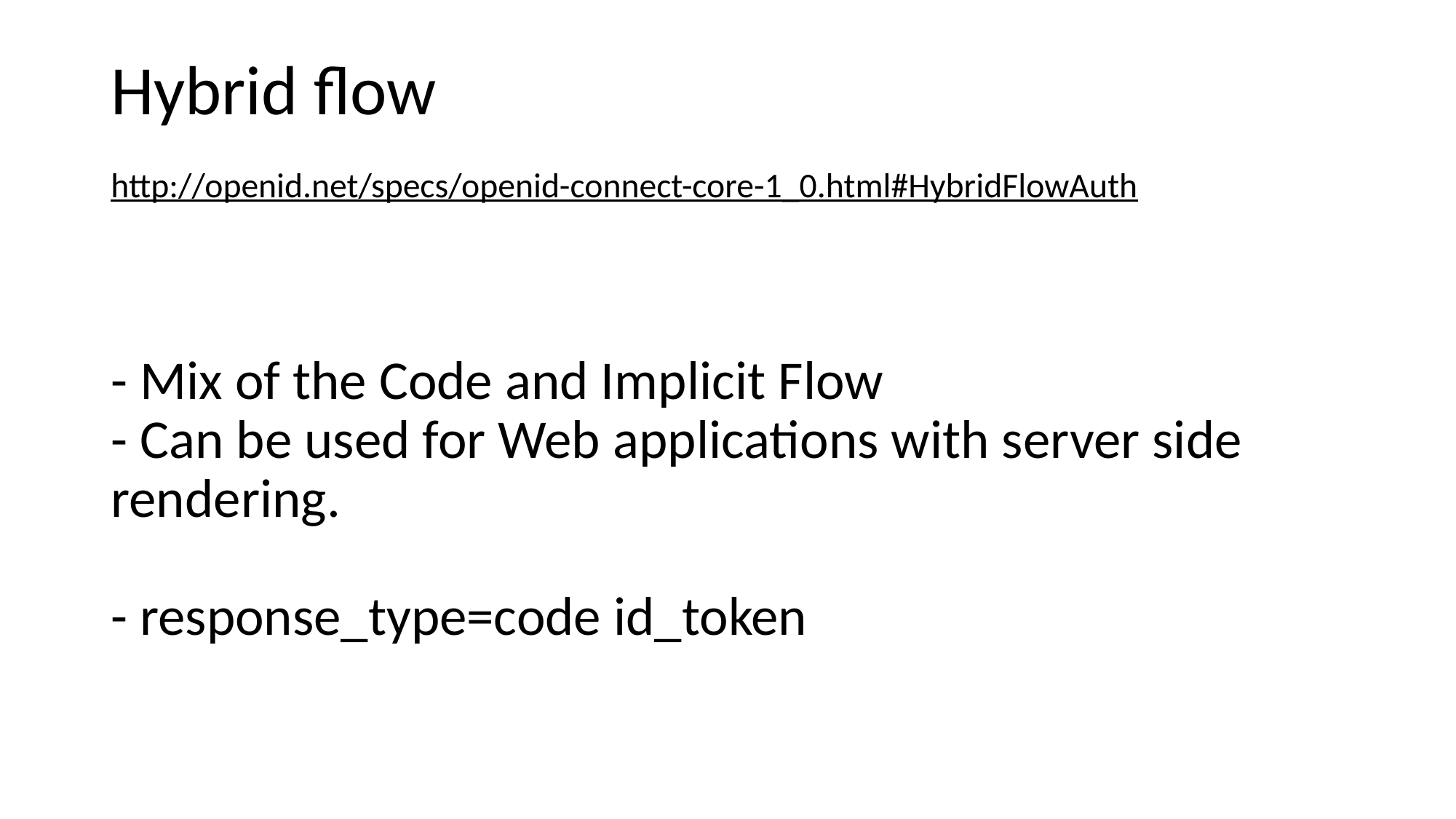

Hybrid flow

http://openid.net/specs/openid-connect-core-1_0.html#HybridFlowAuth
# - Mix of the Code and Implicit Flow - Can be used for Web applications with server side rendering. - response_type=code id_token